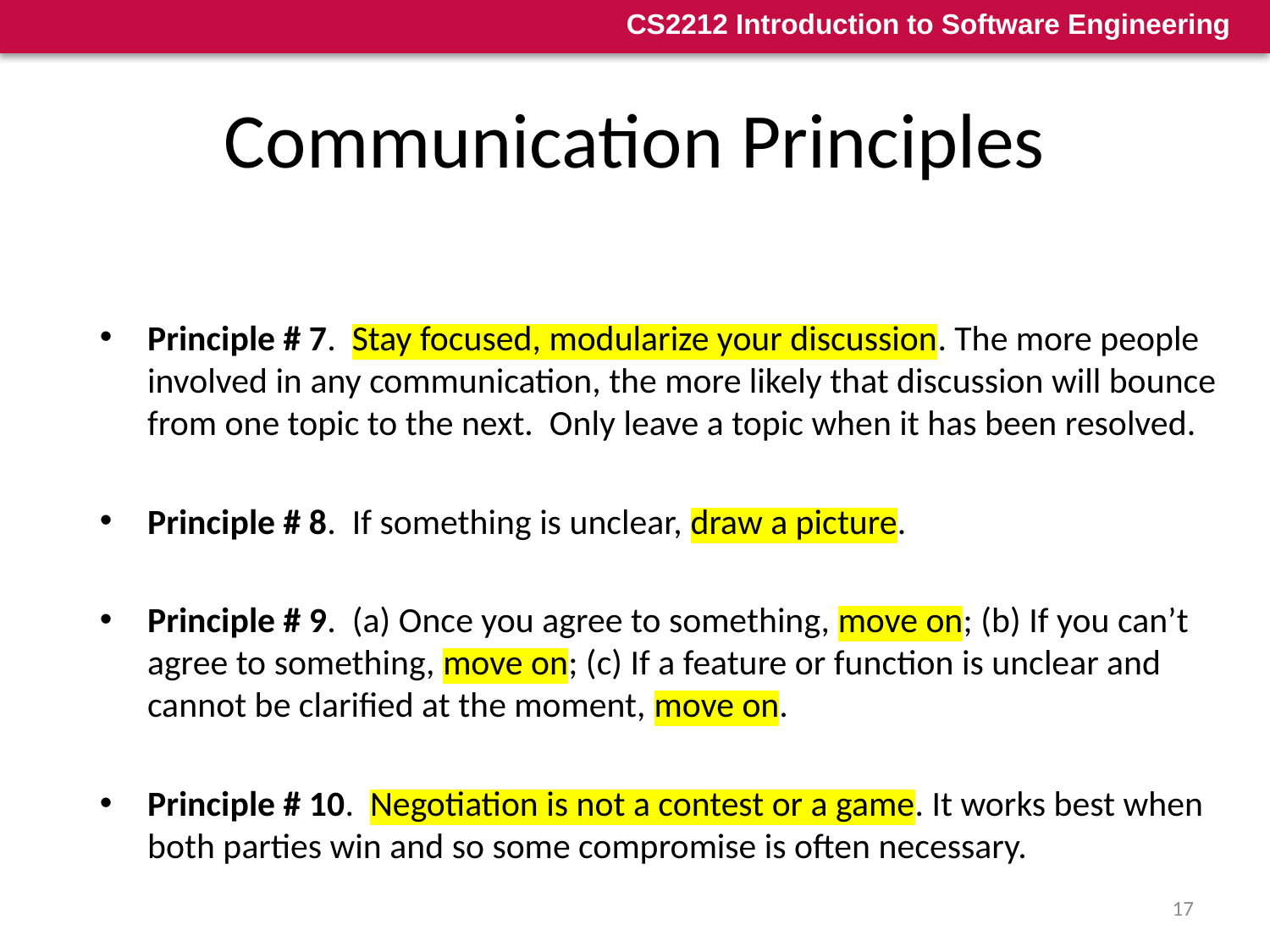

# Communication Principles
Principle # 7.  Stay focused, modularize your discussion. The more people involved in any communication, the more likely that discussion will bounce from one topic to the next.  Only leave a topic when it has been resolved.

Principle # 8.  If something is unclear, draw a picture.

Principle # 9.  (a) Once you agree to something, move on; (b) If you can’t agree to something, move on; (c) If a feature or function is unclear and cannot be clarified at the moment, move on.

Principle # 10.  Negotiation is not a contest or a game. It works best when both parties win and so some compromise is often necessary.
17